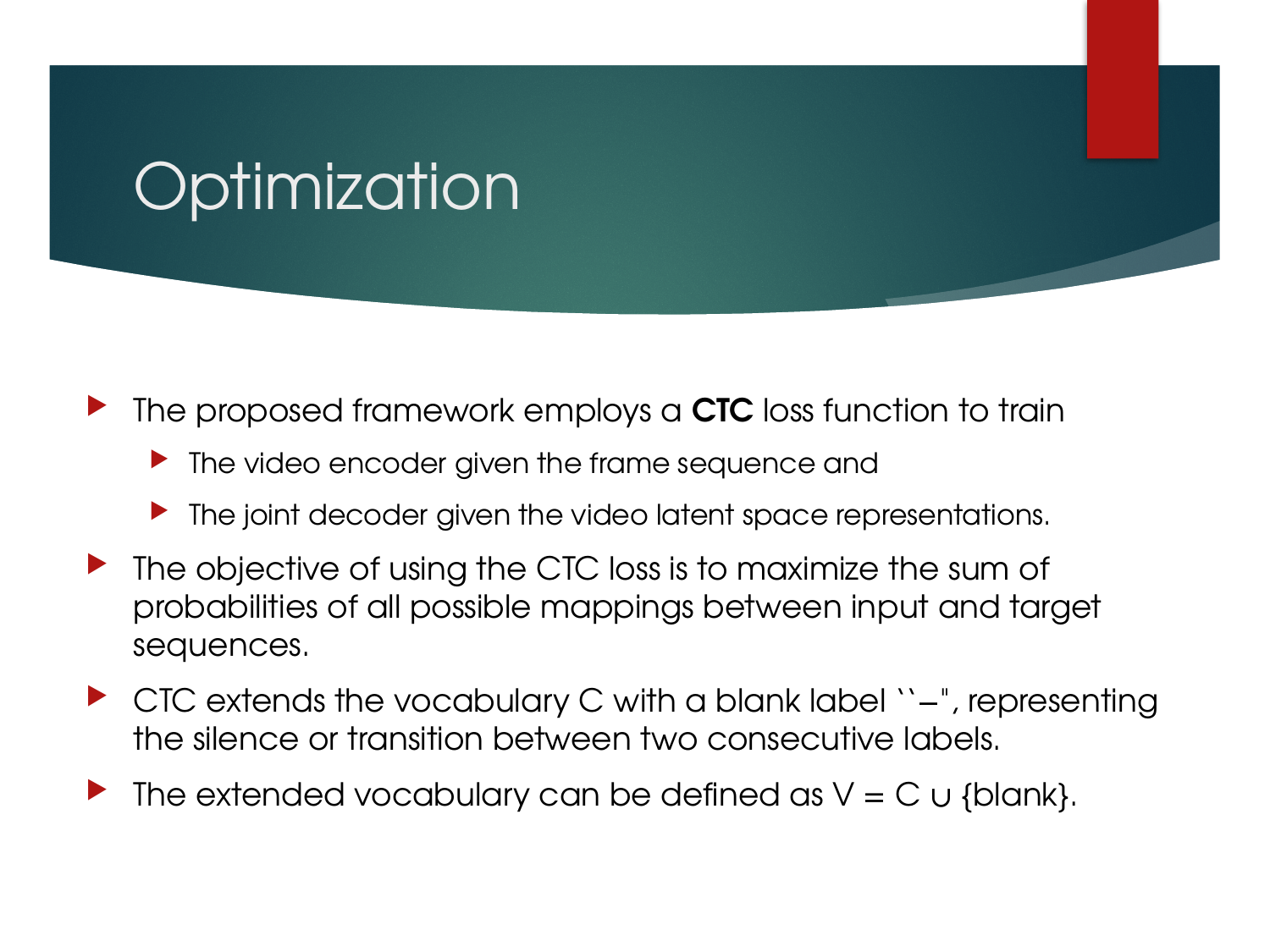

# Optimization
The proposed framework employs a CTC loss function to train
The video encoder given the frame sequence and
The joint decoder given the video latent space representations.
The objective of using the CTC loss is to maximize the sum of probabilities of all possible mappings between input and target sequences.
CTC extends the vocabulary C with a blank label ‘‘−", representing the silence or transition between two consecutive labels.
The extended vocabulary can be defined as V = C ∪ {blank}.